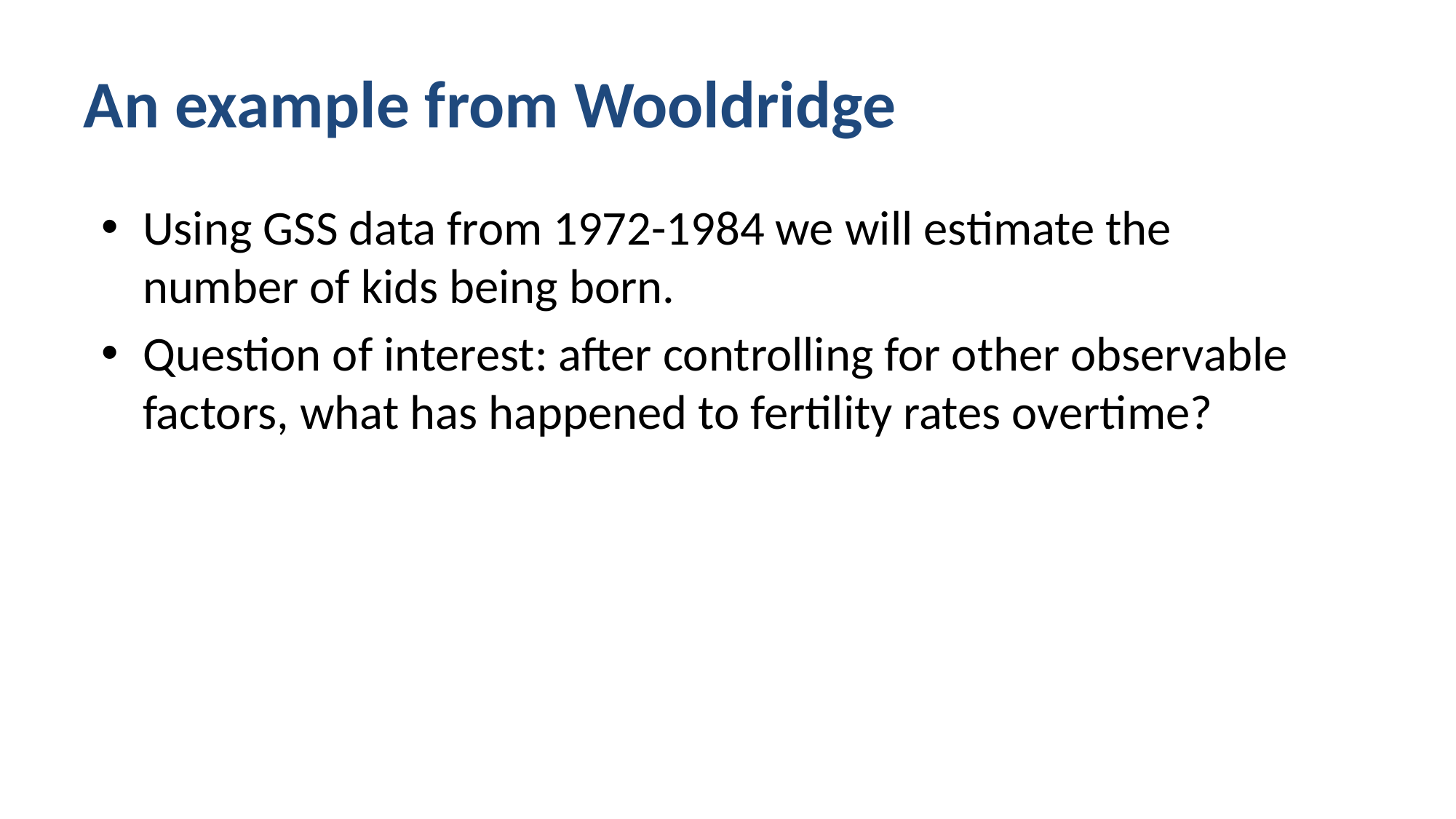

An example from Wooldridge
Using GSS data from 1972-1984 we will estimate the number of kids being born.
Question of interest: after controlling for other observable factors, what has happened to fertility rates overtime?